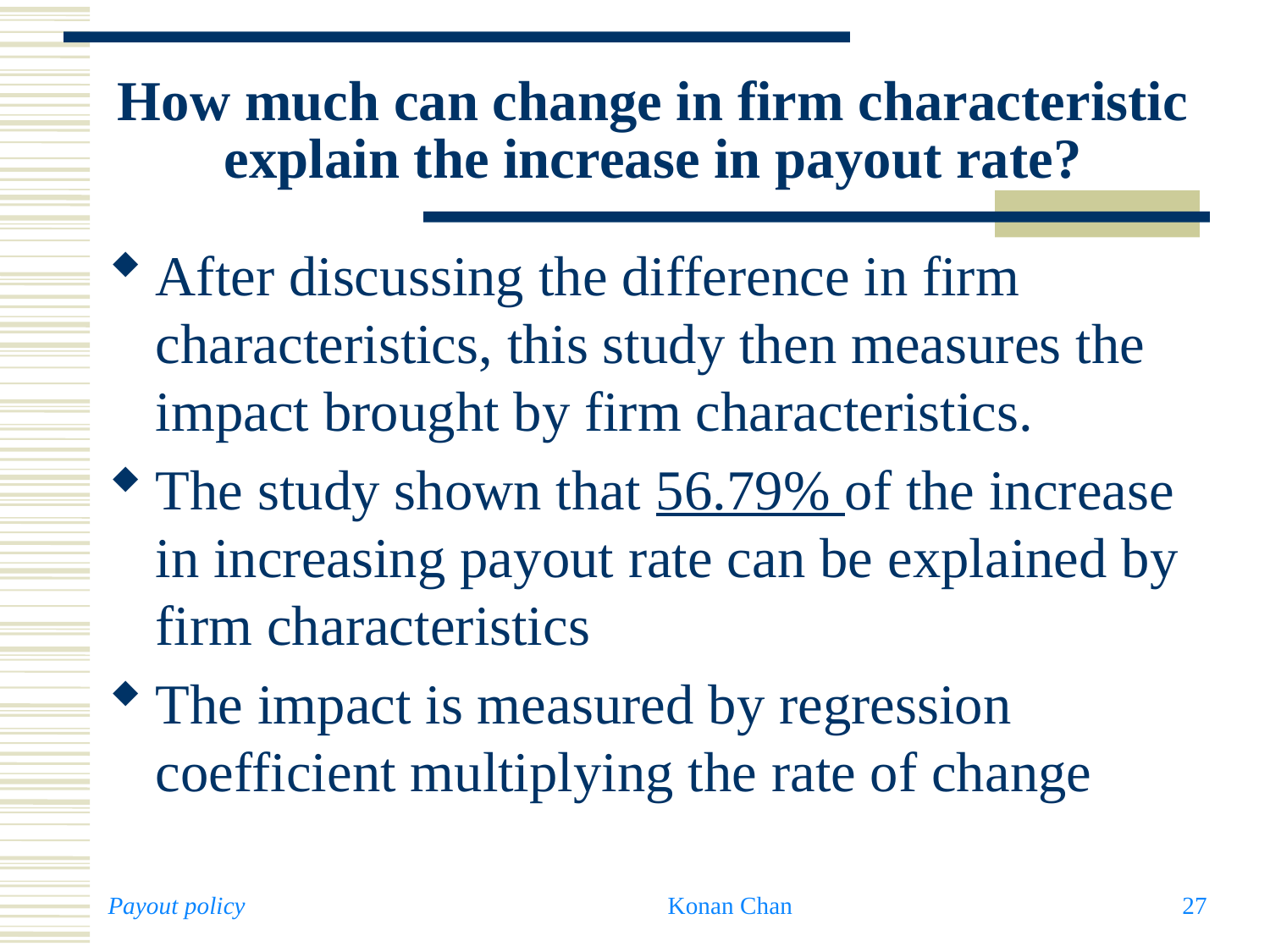

# How much can change in firm characteristic explain the increase in payout rate?
After discussing the difference in firm characteristics, this study then measures the impact brought by firm characteristics.
The study shown that 56.79% of the increase in increasing payout rate can be explained by firm characteristics
The impact is measured by regression coefficient multiplying the rate of change
Payout policy
Konan Chan
27